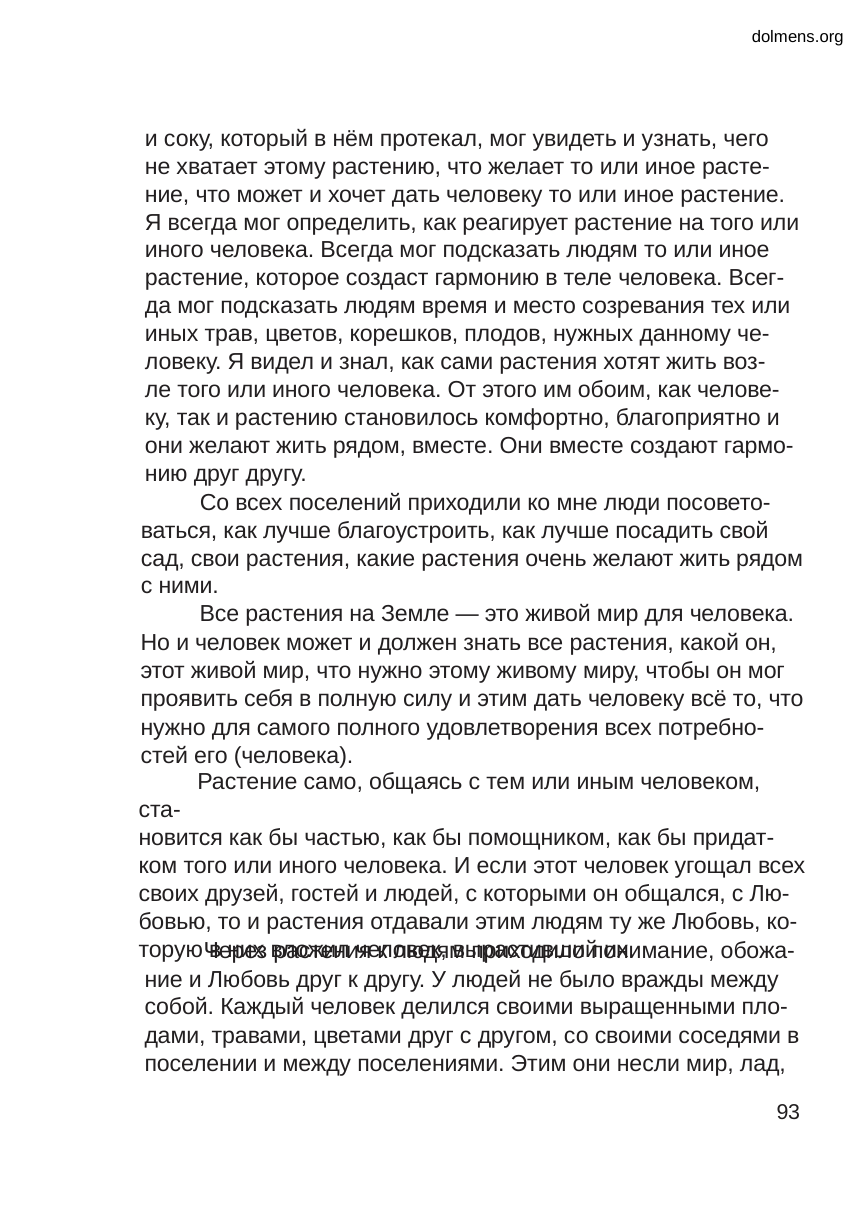

dolmens.org

и соку, который в нём протекал, мог увидеть и узнать, чего
не хватает этому растению, что желает то или иное расте-
ние, что может и хочет дать человеку то или иное растение.
Я всегда мог определить, как реагирует растение на того или
иного человека. Всегда мог подсказать людям то или иное
растение, которое создаст гармонию в теле человека. Всег-
да мог подсказать людям время и место созревания тех или
иных трав, цветов, корешков, плодов, нужных данному че-
ловеку. Я видел и знал, как сами растения хотят жить воз-
ле того или иного человека. От этого им обоим, как челове-
ку, так и растению становилось комфортно, благоприятно и
они желают жить рядом, вместе. Они вместе создают гармо-
нию друг другу.

Со всех поселений приходили ко мне люди посовето-
ваться, как лучше благоустроить, как лучше посадить свой
сад, свои растения, какие растения очень желают жить рядом
с ними.

Все растения на Земле — это живой мир для человека.
Но и человек может и должен знать все растения, какой он,
этот живой мир, что нужно этому живому миру, чтобы он мог
проявить себя в полную силу и этим дать человеку всё то, что
нужно для самого полного удовлетворения всех потребно-
стей его (человека).

Растение само, общаясь с тем или иным человеком, ста-
новится как бы частью, как бы помощником, как бы придат-
ком того или иного человека. И если этот человек угощал всех
своих друзей, гостей и людей, с которыми он общался, с Лю-
бовью, то и растения отдавали этим людям ту же Любовь, ко-
торую в них вложил человек, вырастивший их.

Через растения к людям приходило понимание, обожа-
ние и Любовь друг к другу. У людей не было вражды между
собой. Каждый человек делился своими выращенными пло-
дами, травами, цветами друг с другом, со своими соседями в
поселении и между поселениями. Этим они несли мир, лад,

93